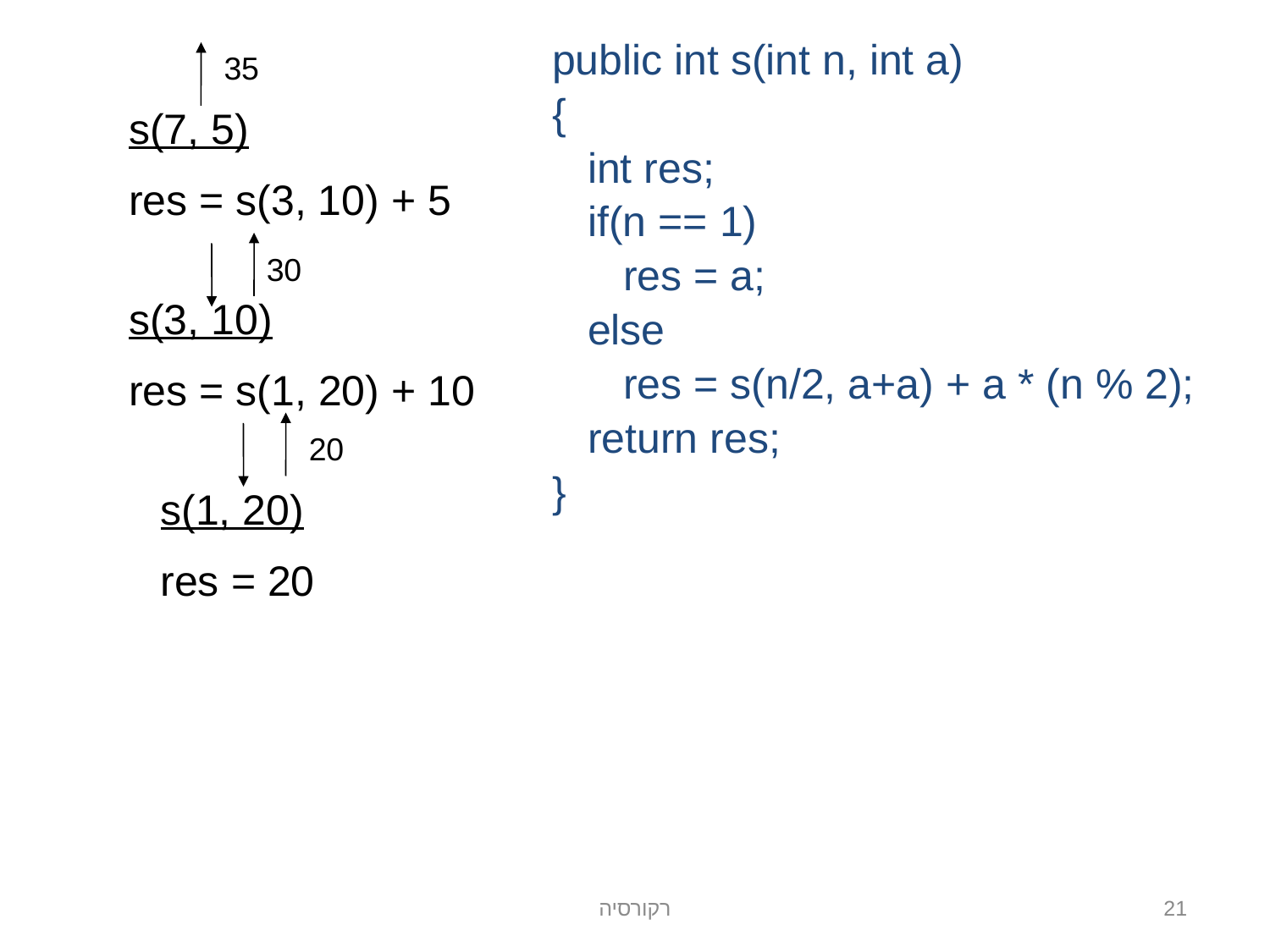

public int s(int n, int a)
{
   int res;
   if(n == 1)
      res = a;
   else
      res = s(n/2, a+a) + a * (n % 2);
   return res;
}

35
s(7, 5)
res = s(3, 10) + 5

30
s(3, 10)
res = s(1, 20) + 10

20
s(1, 20)
res = 20
רקורסיה
21